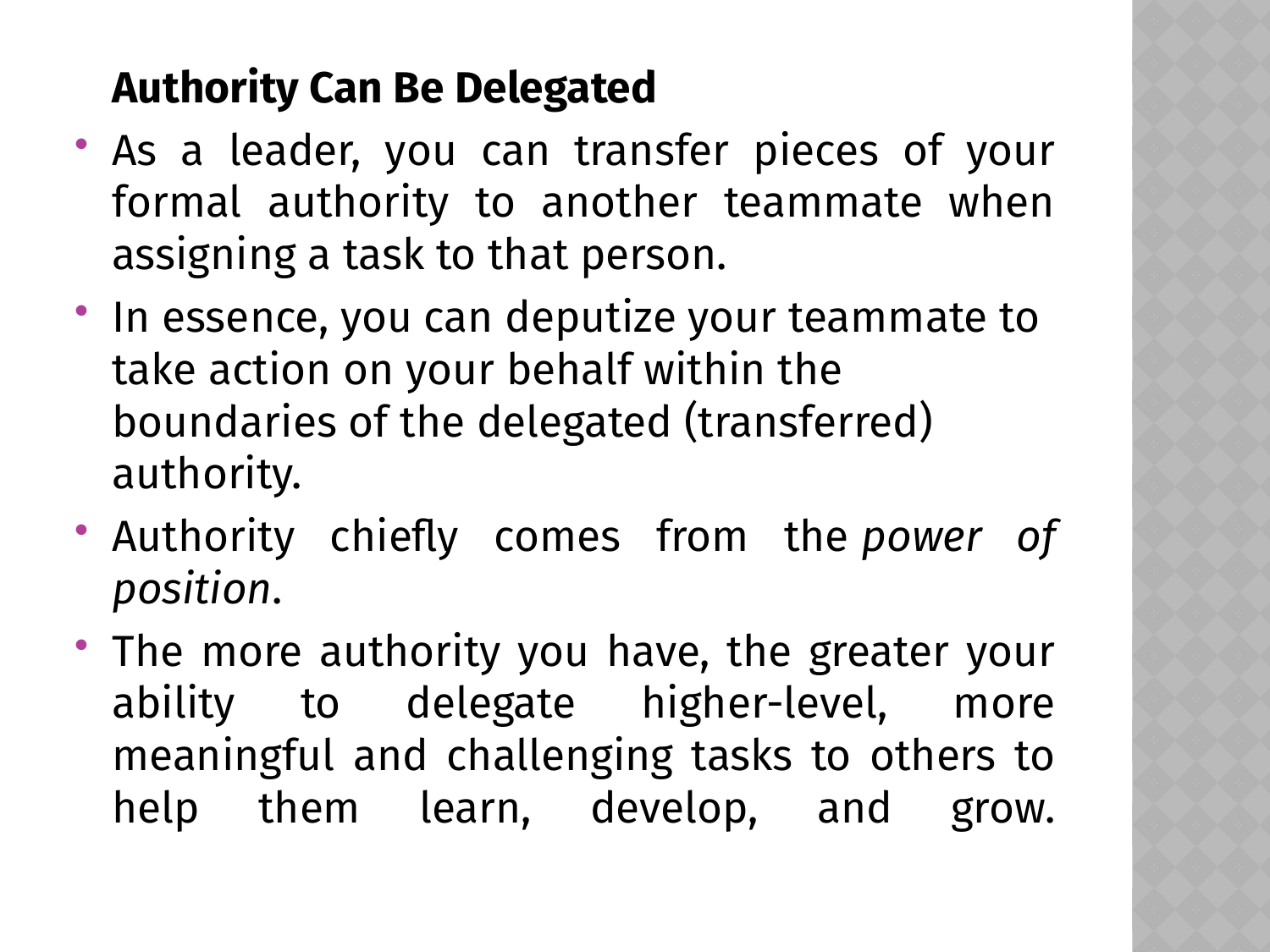

Authority Can Be Delegated
As a leader, you can transfer pieces of your formal authority to another teammate when assigning a task to that person.
In essence, you can deputize your teammate to take action on your behalf within the boundaries of the delegated (transferred) authority.
Authority chiefly comes from the power of position.
The more authority you have, the greater your ability to delegate higher-level, more meaningful and challenging tasks to others to help them learn, develop, and grow.